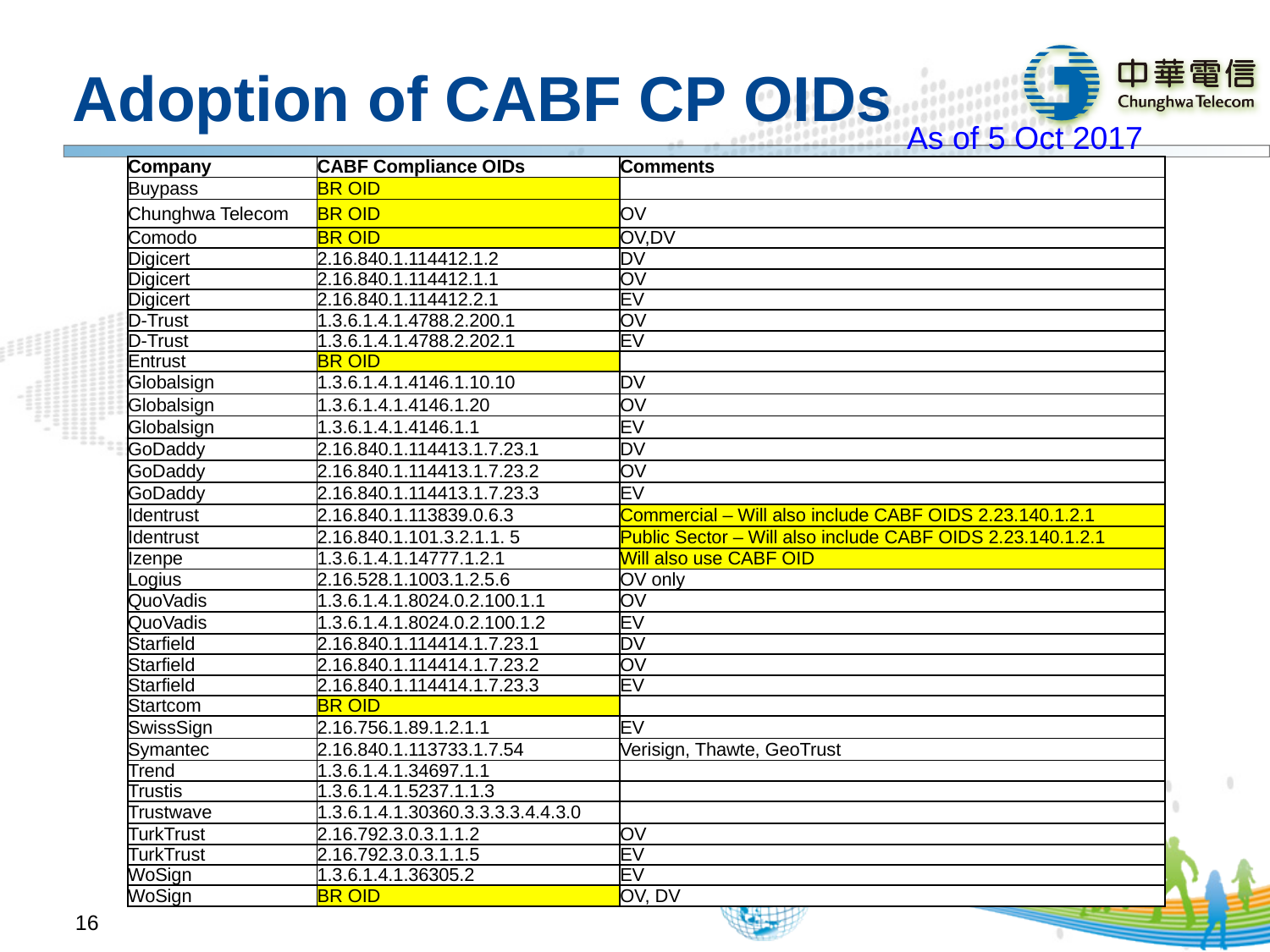

# Adoption of CABF CP OIDs
As of 5 Oct 2017
| Company | CABF Compliance OIDs | Comments |
| --- | --- | --- |
| Buypass | BR OID |  |
| Chunghwa Telecom | BR OID | OV |
| Comodo | BR OID | OV,DV |
| Digicert | 2.16.840.1.114412.1.2 | DV |
| Digicert | 2.16.840.1.114412.1.1 | OV |
| Digicert | 2.16.840.1.114412.2.1 | EV |
| D-Trust | 1.3.6.1.4.1.4788.2.200.1 | OV |
| D-Trust | 1.3.6.1.4.1.4788.2.202.1 | EV |
| Entrust | BR OID |  |
| Globalsign | 1.3.6.1.4.1.4146.1.10.10 | DV |
| Globalsign | 1.3.6.1.4.1.4146.1.20 | OV |
| Globalsign | 1.3.6.1.4.1.4146.1.1 | EV |
| GoDaddy | 2.16.840.1.114413.1.7.23.1 | DV |
| GoDaddy | 2.16.840.1.114413.1.7.23.2 | OV |
| GoDaddy | 2.16.840.1.114413.1.7.23.3 | EV |
| Identrust | 2.16.840.1.113839.0.6.3 | Commercial – Will also include CABF OIDS 2.23.140.1.2.1 |
| Identrust | 2.16.840.1.101.3.2.1.1. 5 | Public Sector – Will also include CABF OIDS 2.23.140.1.2.1 |
| Izenpe | 1.3.6.1.4.1.14777.1.2.1 | Will also use CABF OID |
| Logius | 2.16.528.1.1003.1.2.5.6 | OV only |
| QuoVadis | 1.3.6.1.4.1.8024.0.2.100.1.1 | OV |
| QuoVadis | 1.3.6.1.4.1.8024.0.2.100.1.2 | EV |
| Starfield | 2.16.840.1.114414.1.7.23.1 | DV |
| Starfield | 2.16.840.1.114414.1.7.23.2 | OV |
| Starfield | 2.16.840.1.114414.1.7.23.3 | EV |
| Startcom | BR OID |  |
| SwissSign | 2.16.756.1.89.1.2.1.1 | EV |
| Symantec | 2.16.840.1.113733.1.7.54 | Verisign, Thawte, GeoTrust |
| Trend | 1.3.6.1.4.1.34697.1.1 |  |
| Trustis | 1.3.6.1.4.1.5237.1.1.3 |  |
| Trustwave | 1.3.6.1.4.1.30360.3.3.3.3.4.4.3.0 |  |
| TurkTrust | 2.16.792.3.0.3.1.1.2 | OV |
| TurkTrust | 2.16.792.3.0.3.1.1.5 | EV |
| WoSign | 1.3.6.1.4.1.36305.2 | EV |
| WoSign | BR OID | OV, DV |
16